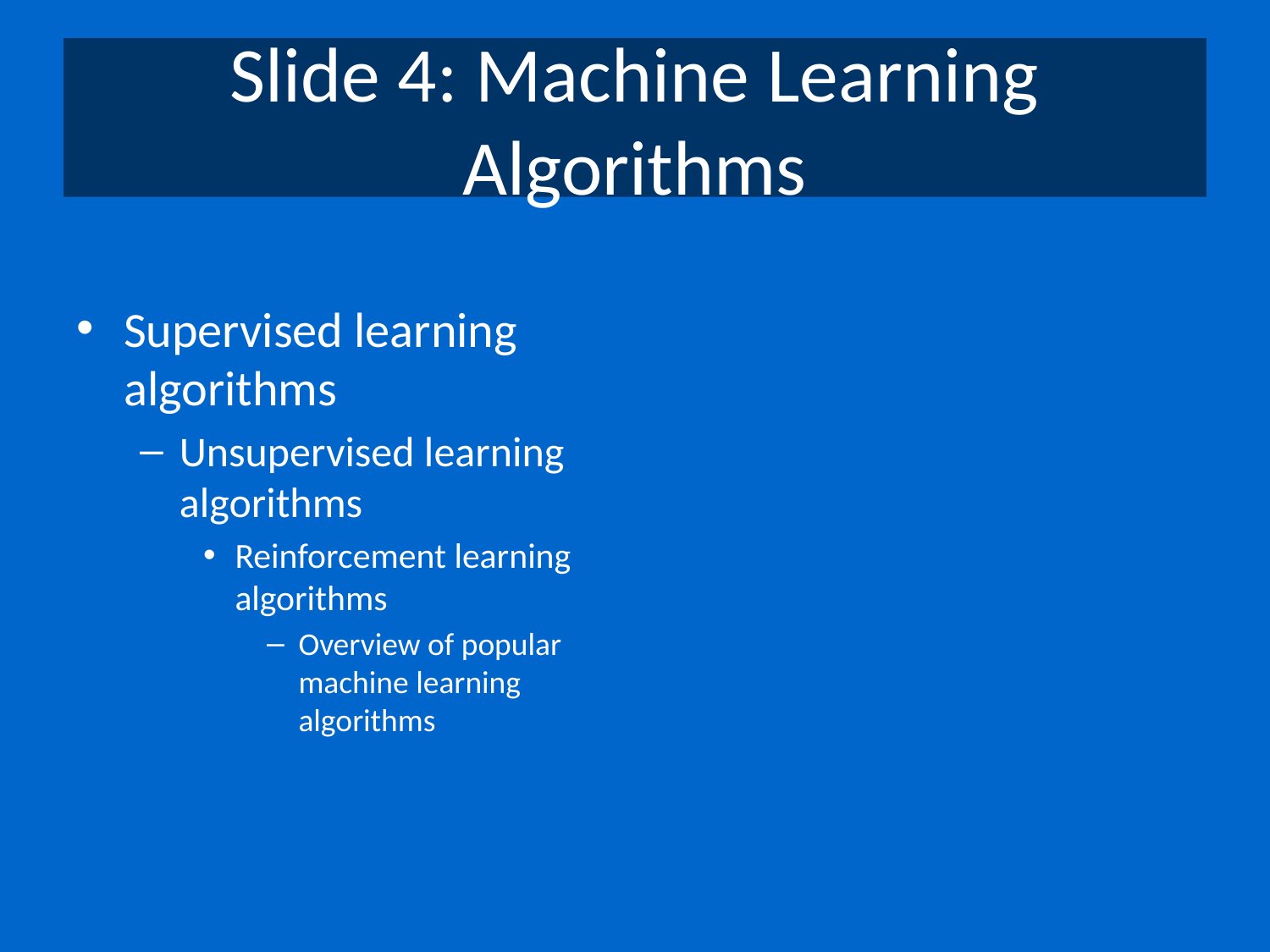

# Slide 4: Machine Learning Algorithms

Supervised learning algorithms
Unsupervised learning algorithms
Reinforcement learning algorithms
Overview of popular machine learning algorithms